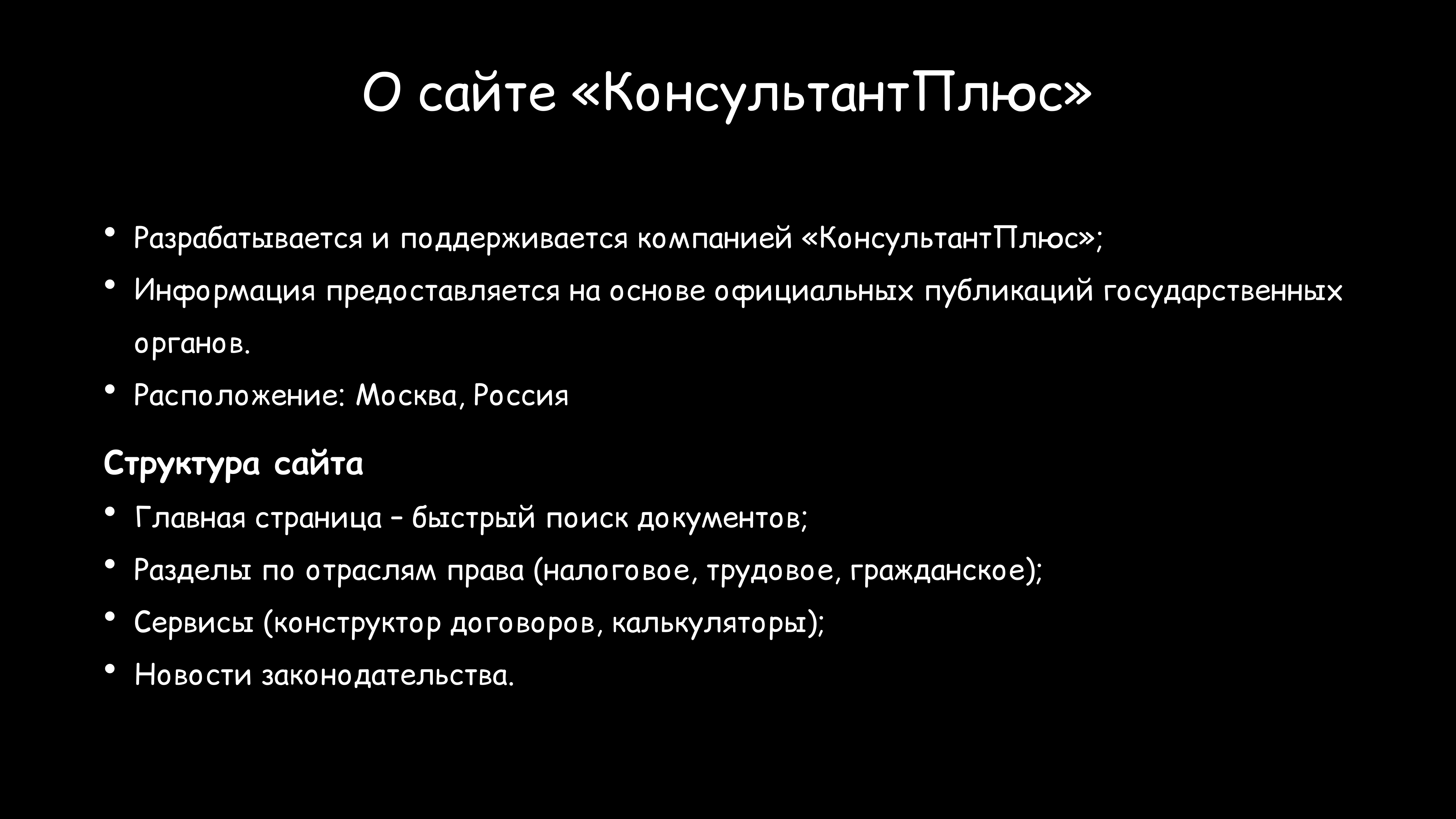

# О сайте «КонсультантПлюс»
Разрабатывается и поддерживается компанией «КонсультантПлюс»;
Информация предоставляется на основе официальных публикаций государственных органов.
Расположение: Москва, Россия

Структура сайта
Главная страница – быстрый поиск документов;
Разделы по отраслям права (налоговое, трудовое, гражданское);
Сервисы (конструктор договоров, калькуляторы);
Новости законодательства.